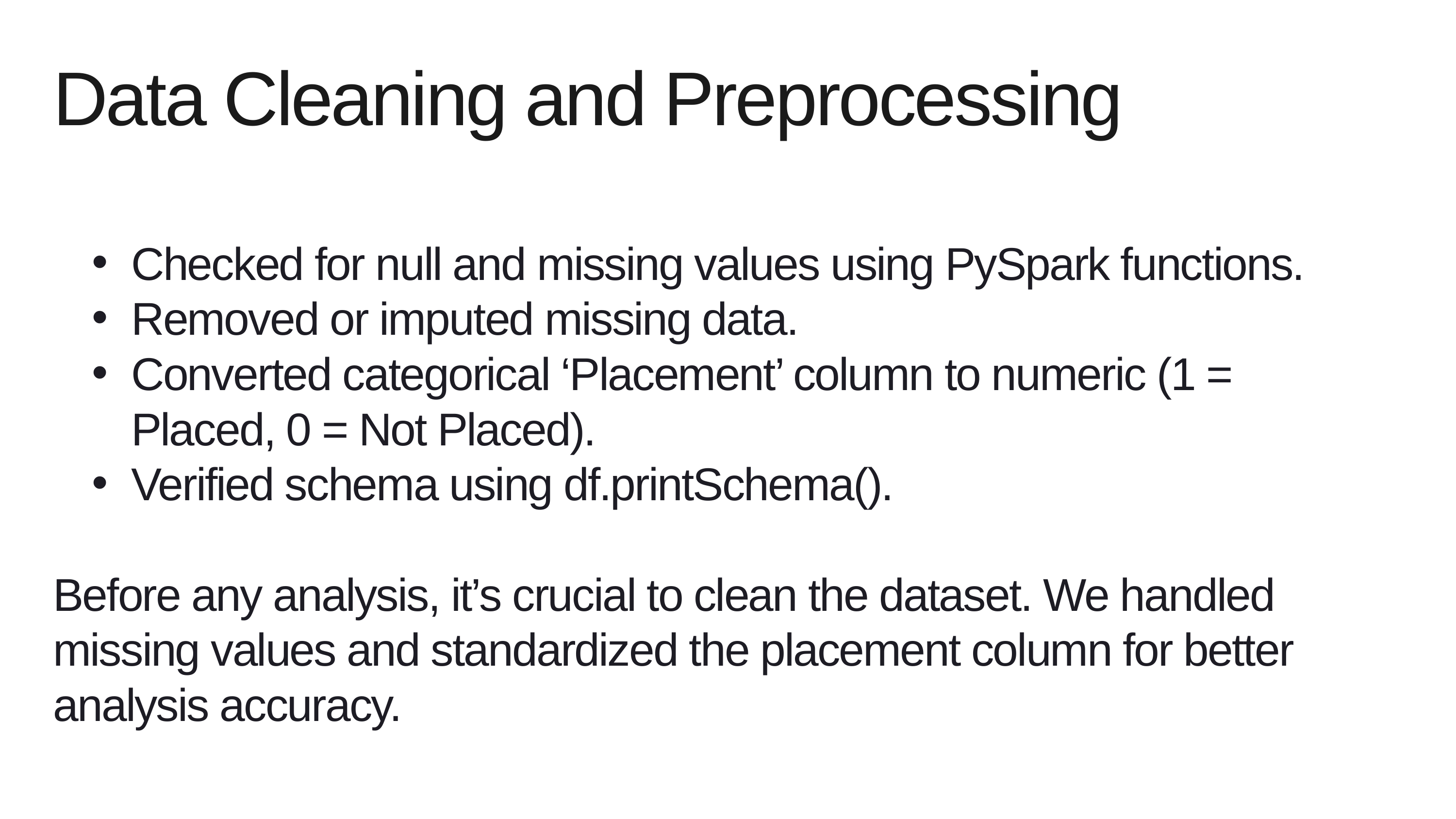

Data Cleaning and Preprocessing
Checked for null and missing values using PySpark functions.
Removed or imputed missing data.
Converted categorical ‘Placement’ column to numeric (1 = Placed, 0 = Not Placed).
Verified schema using df.printSchema().

Before any analysis, it’s crucial to clean the dataset. We handled missing values and standardized the placement column for better analysis accuracy.